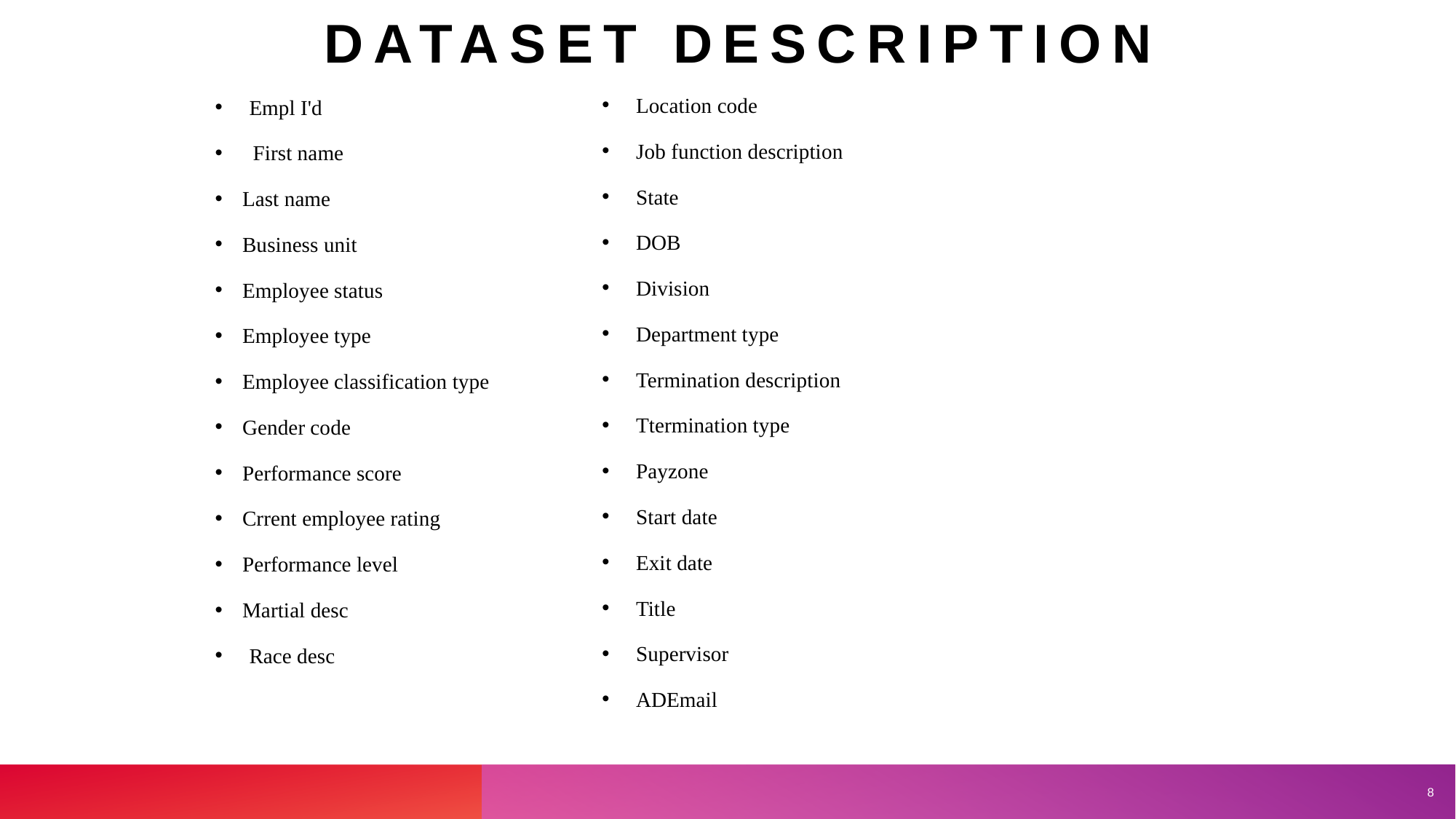

# Dataset description
Location code
Job function description
State
DOB
Division
Department type
Termination description
Ttermination type
Payzone
Start date
Exit date
Title
Supervisor
ADEmail

Empl I'd
  First name
Last name
Business unit
Employee status
Employee type
Employee classification type
Gender code
Performance score
Crrent employee rating
Performance level
Martial desc
Race desc

8